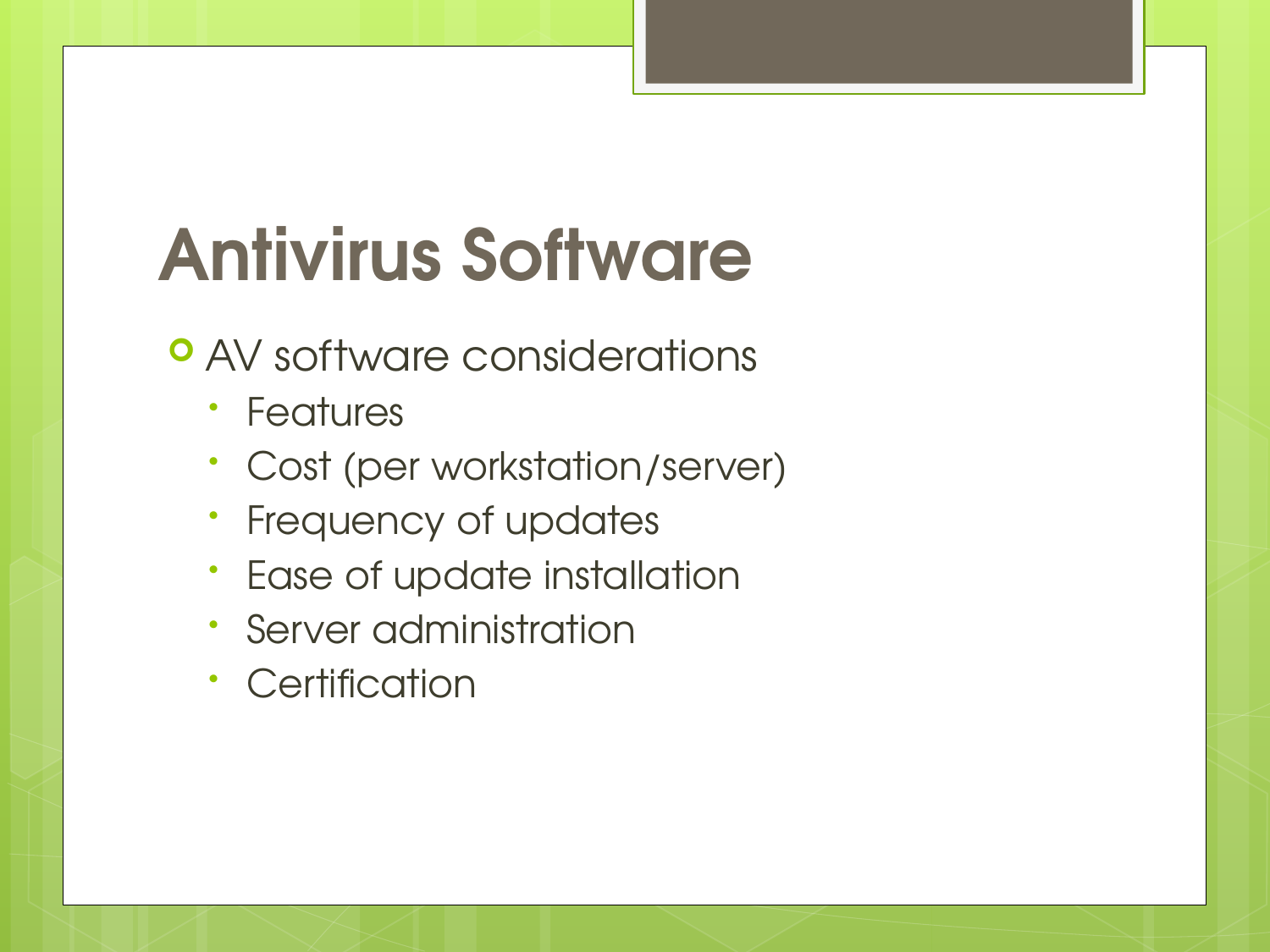

# Antivirus Software
AV software considerations
Features
Cost (per workstation/server)
Frequency of updates
Ease of update installation
Server administration
Certification